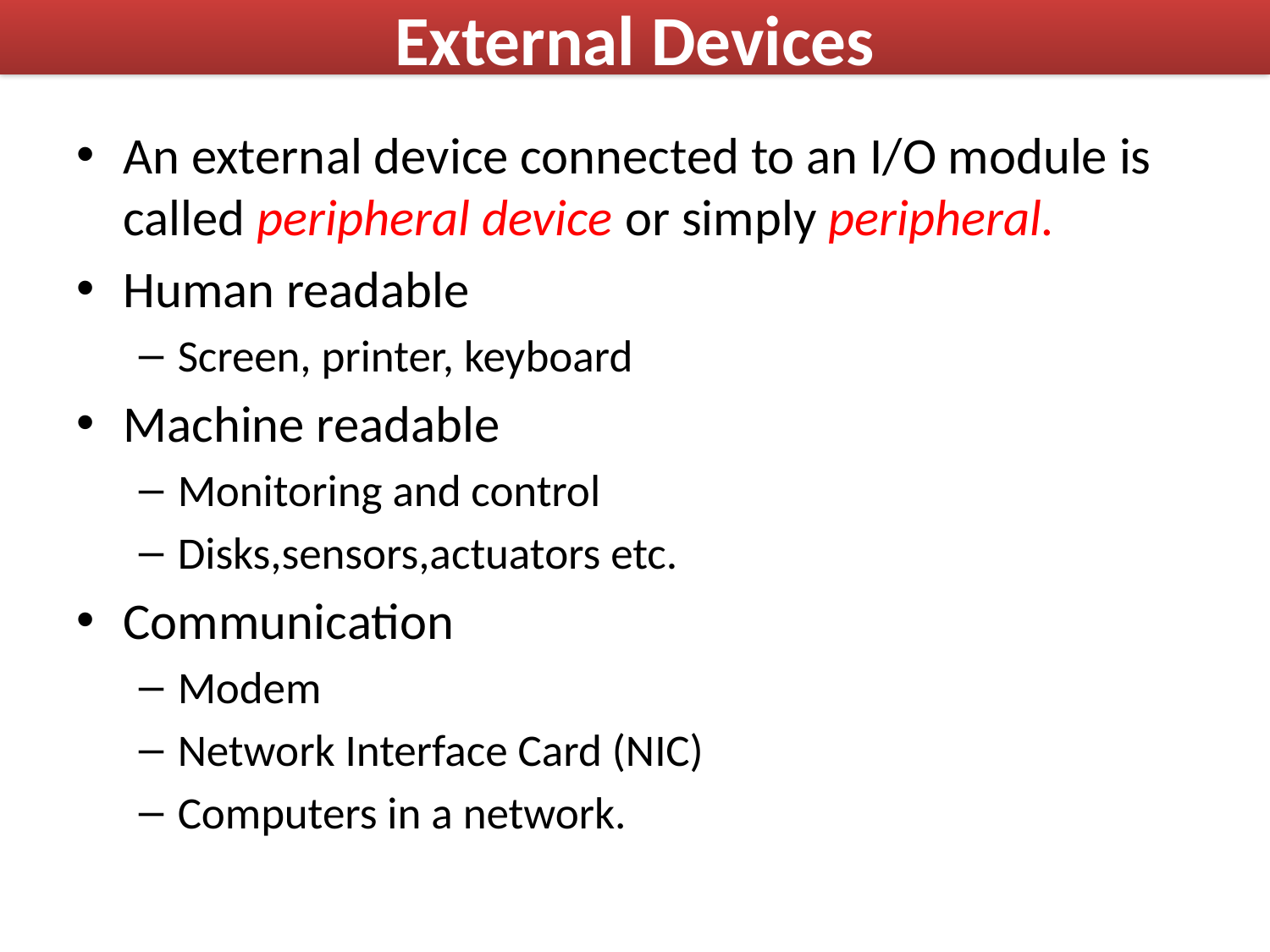

# External Devices
An external device connected to an I/O module is called peripheral device or simply peripheral.
Human readable
Screen, printer, keyboard
Machine readable
Monitoring and control
Disks,sensors,actuators etc.
Communication
Modem
Network Interface Card (NIC)
Computers in a network.